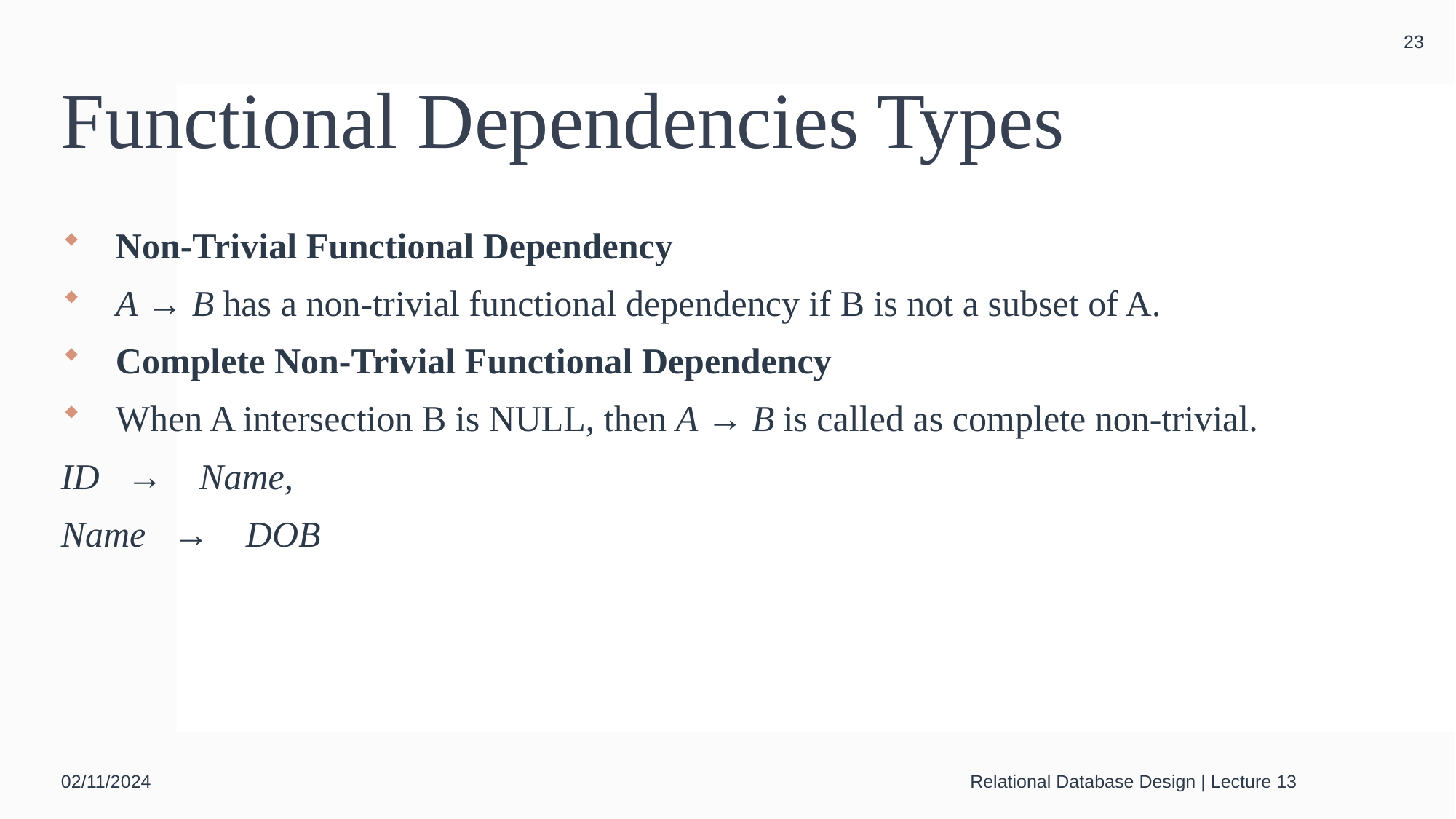

23
# Functional Dependencies Types
Non-Trivial Functional Dependency
A → B has a non-trivial functional dependency if B is not a subset of A.
Complete Non-Trivial Functional Dependency
When A intersection B is NULL, then A → B is called as complete non-trivial.
ID   →    Name,
Name   →    DOB
02/11/2024
Relational Database Design | Lecture 13